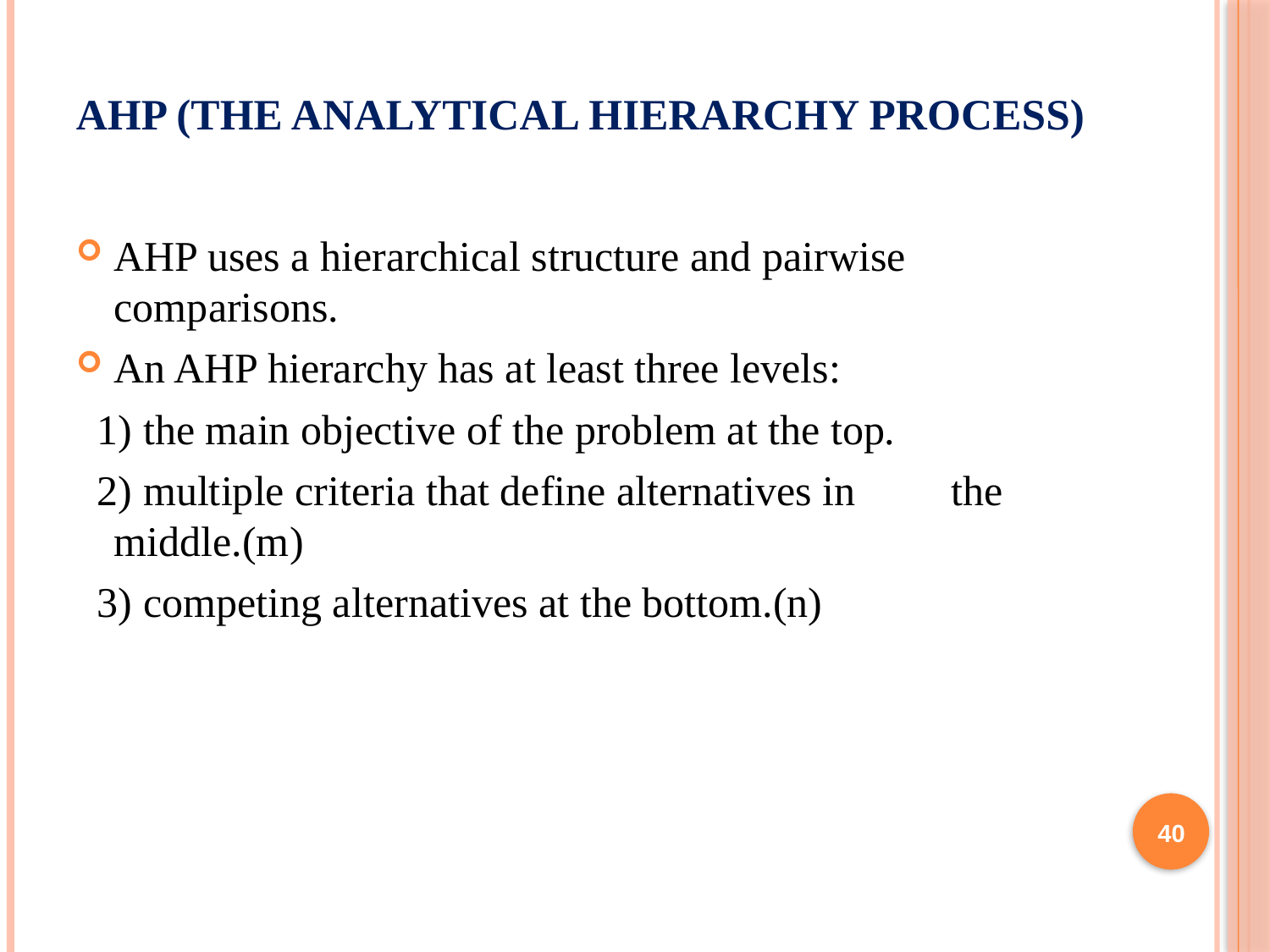

# AHP (The Analytical Hierarchy Process)
AHP uses a hierarchical structure and pairwise comparisons.
An AHP hierarchy has at least three levels:
  1) the main objective of the problem at the top.
  2) multiple criteria that define alternatives in         the middle.(m)
  3) competing alternatives at the bottom.(n)
40